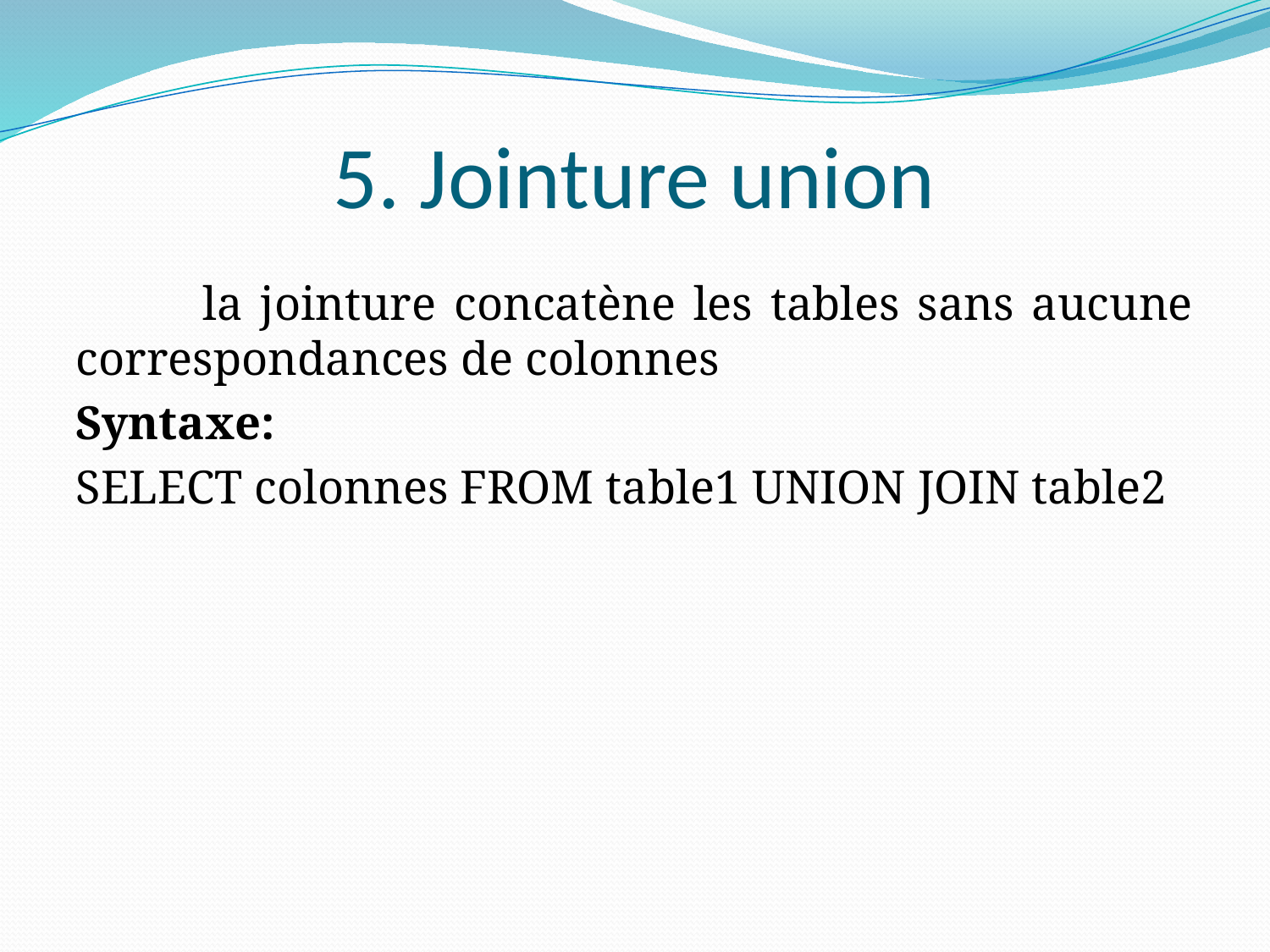

# 5. Jointure union
	la jointure concatène les tables sans aucune correspondances de colonnes
Syntaxe:
SELECT colonnes FROM table1 UNION JOIN table2